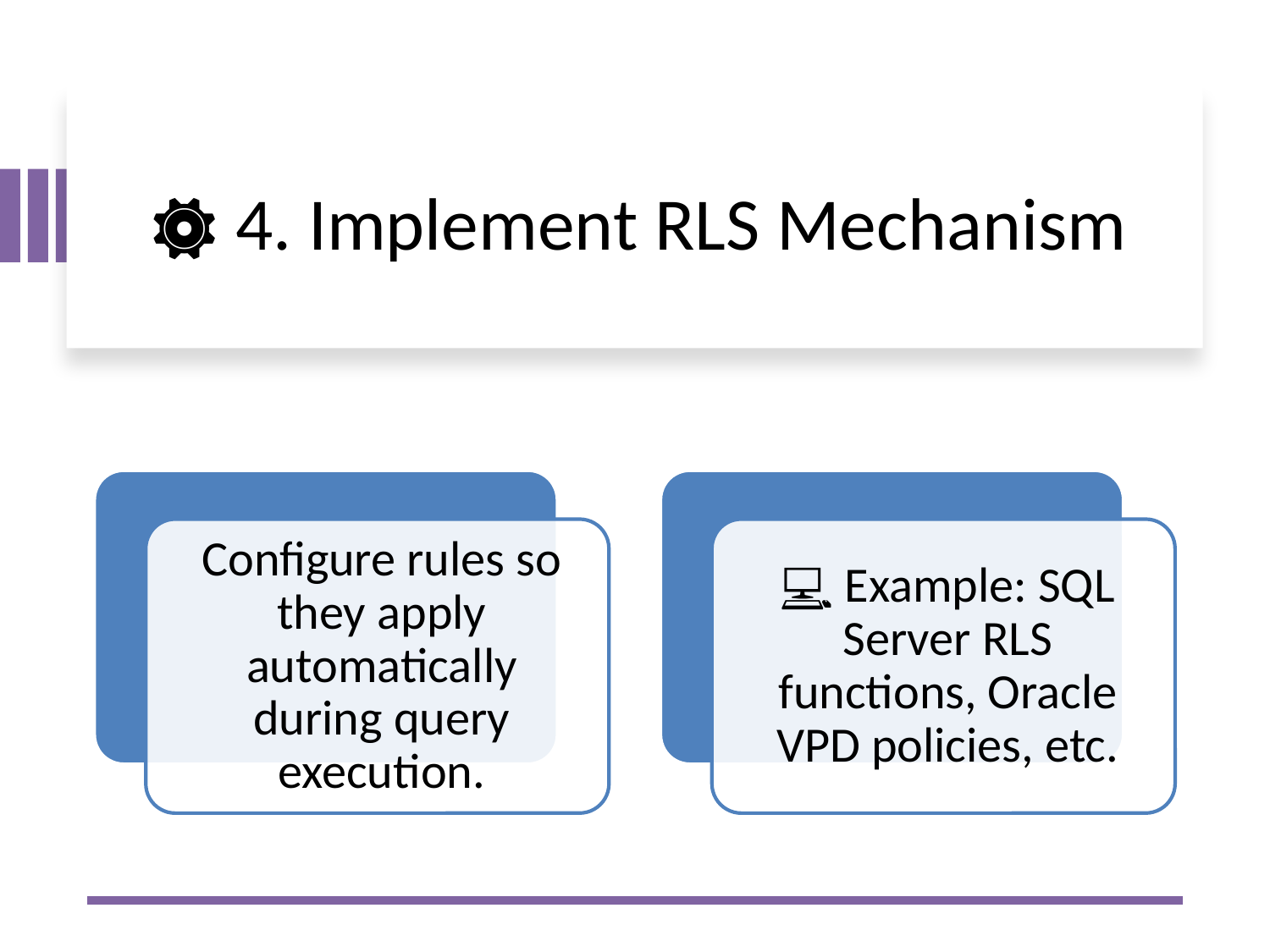

# ⚙️ 4. Implement RLS Mechanism

Configure rules so they apply automatically during query execution.
💻 Example: SQL Server RLS functions, Oracle VPD policies, etc.